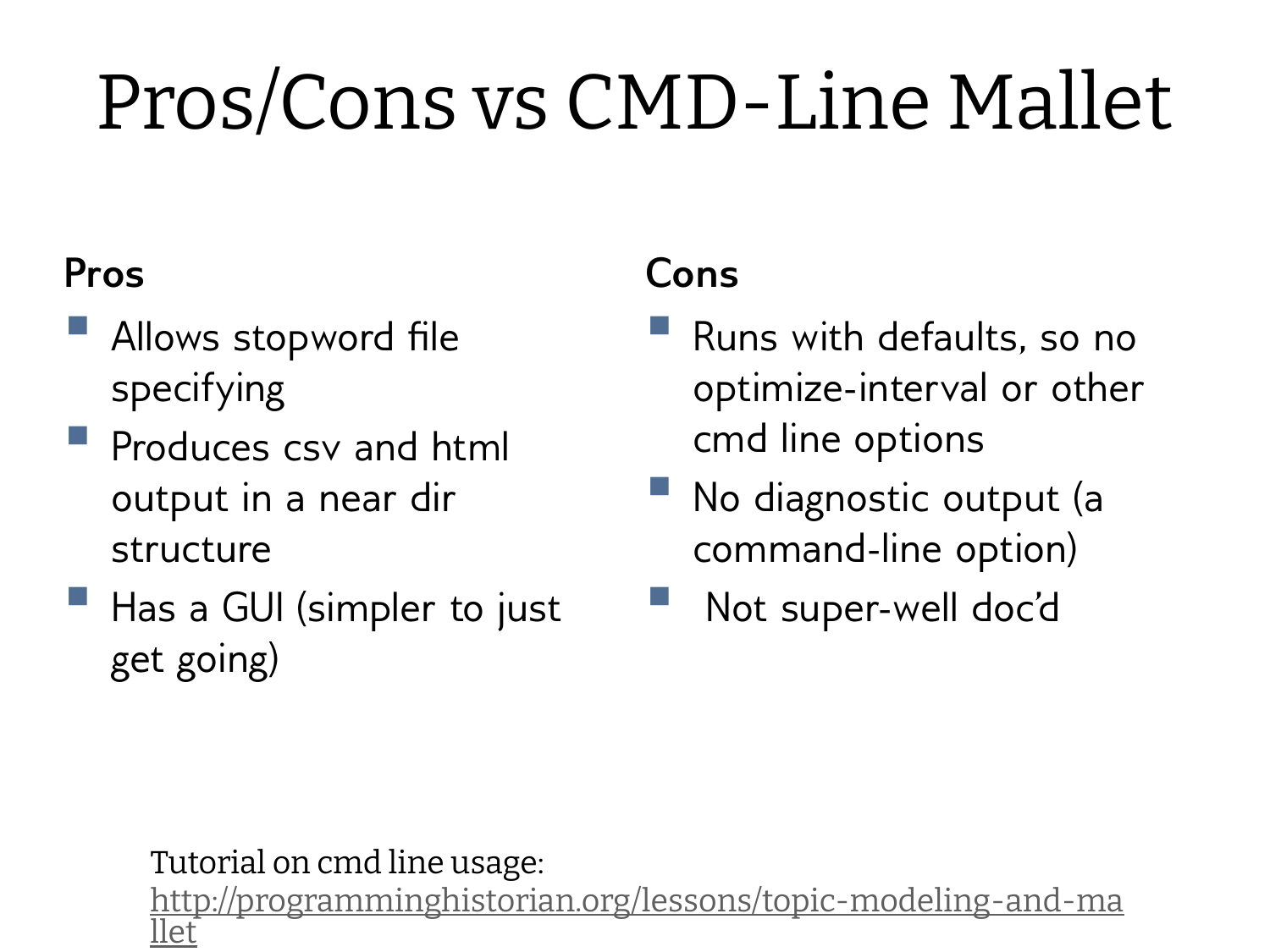

# Pros/Cons vs CMD-Line Mallet
Pros
Cons
Allows stopword file specifying
Produces csv and html output in a near dir structure
Has a GUI (simpler to just get going)
Runs with defaults, so no optimize-interval or other cmd line options
No diagnostic output (a command-line option)
 Not super-well doc’d

Tutorial on cmd line usage: http://programminghistorian.org/lessons/topic-modeling-and-mallet